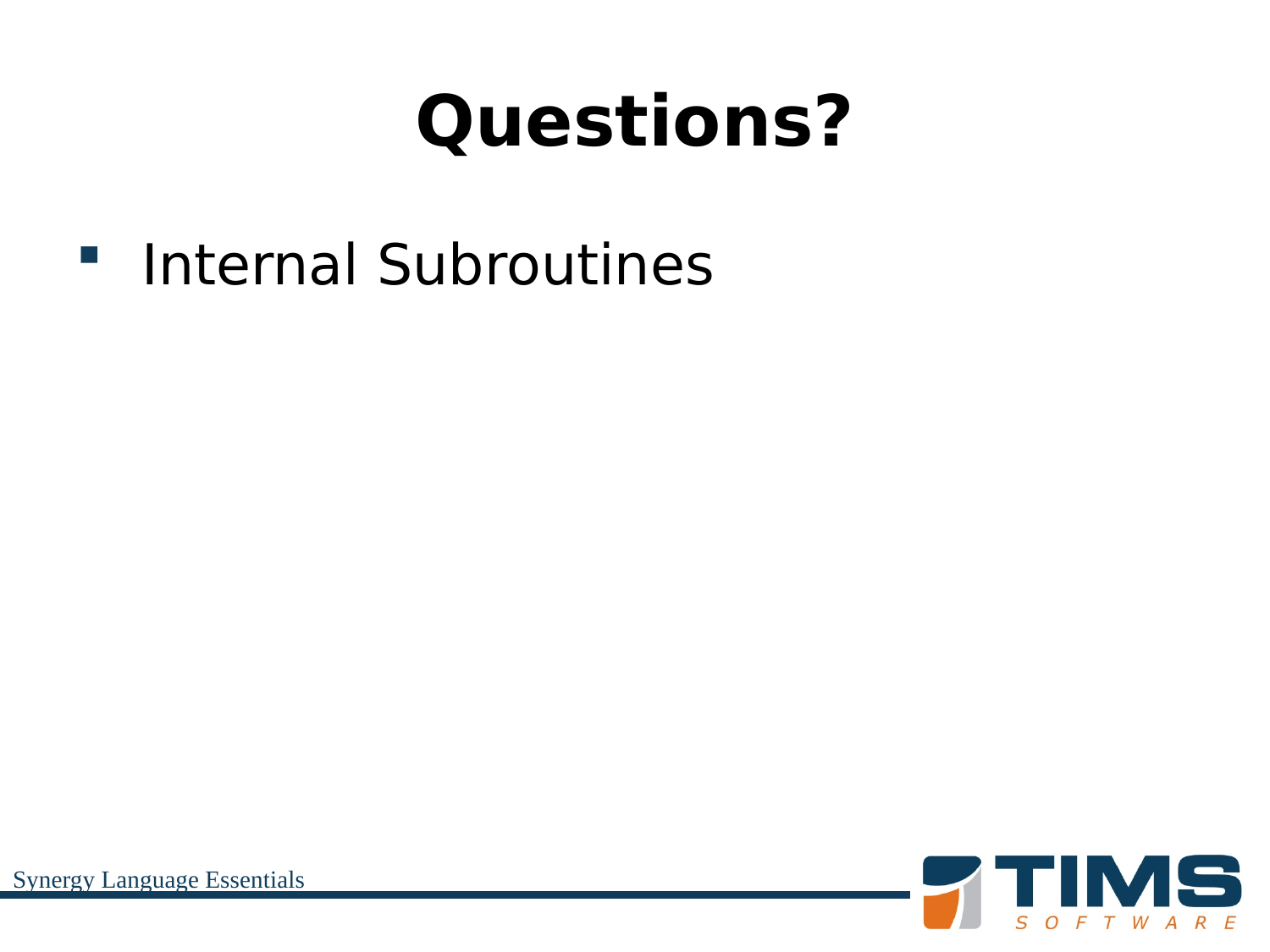

# Questions?
 Internal Subroutines
Synergy Language Essentials